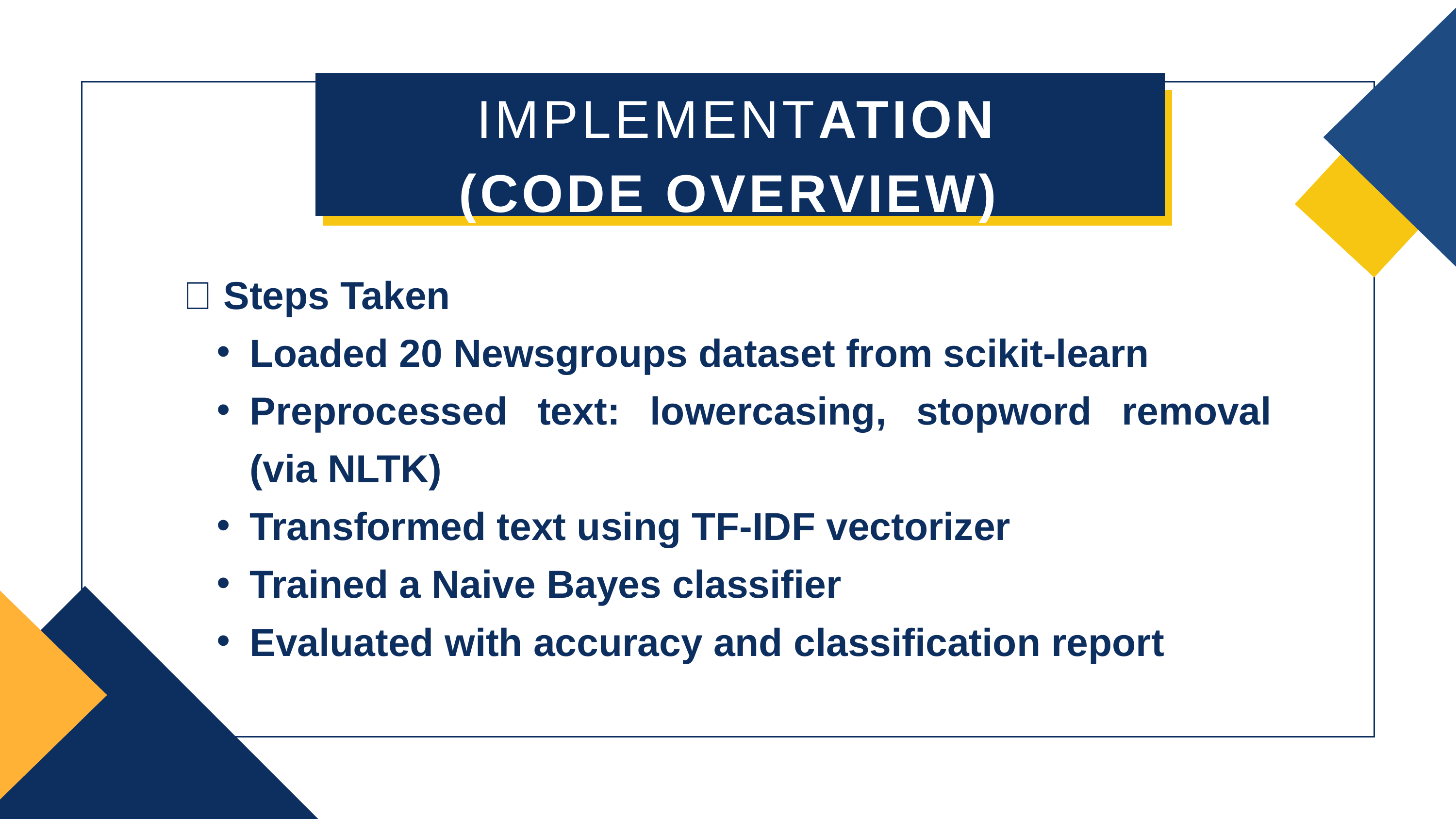

IMPLEMENTATION (CODE OVERVIEW)

🧾 Steps Taken
Loaded 20 Newsgroups dataset from scikit-learn
Preprocessed text: lowercasing, stopword removal (via NLTK)
Transformed text using TF-IDF vectorizer
Trained a Naive Bayes classifier
Evaluated with accuracy and classification report